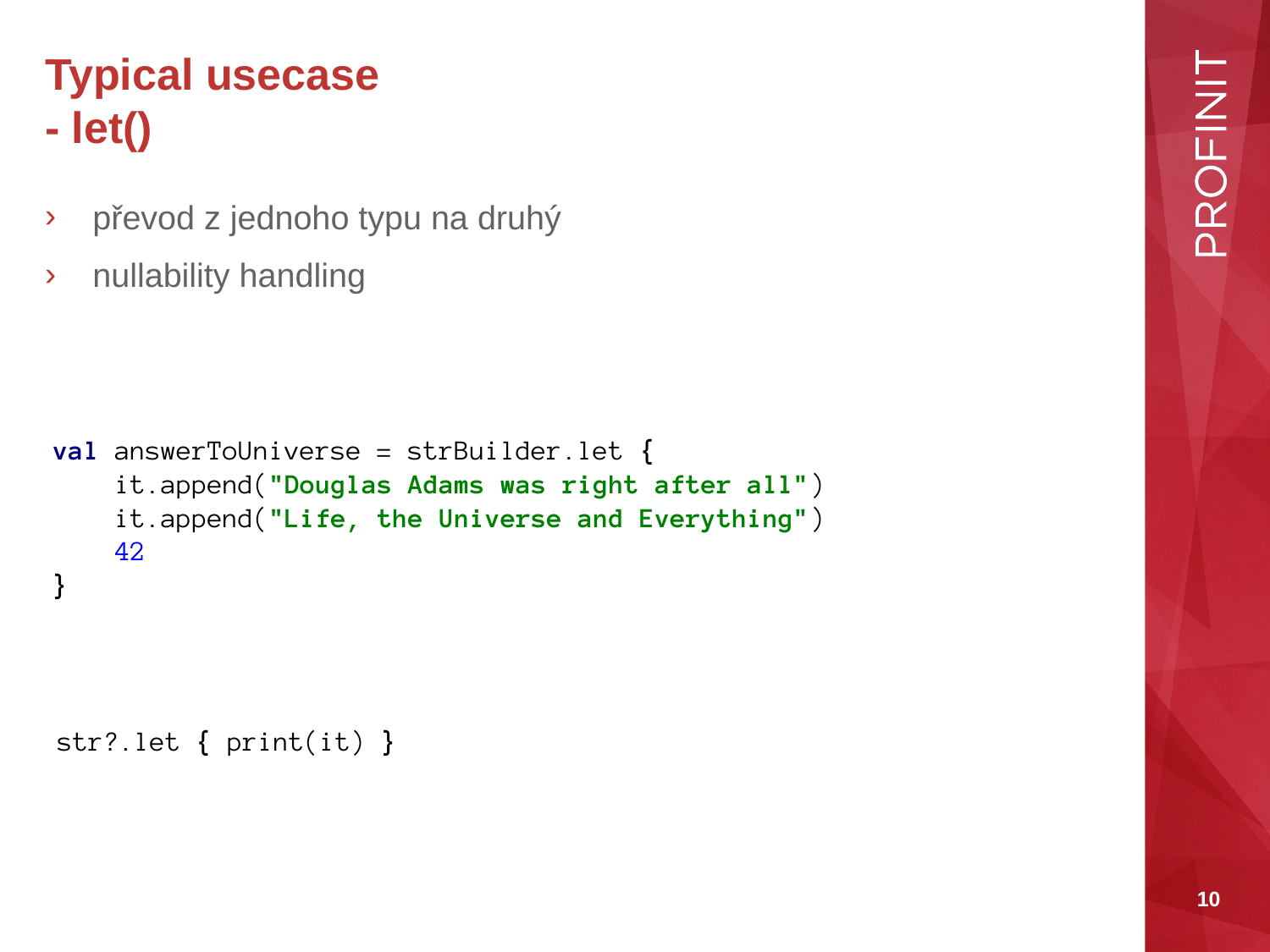

# Typical usecase - let()
převod z jednoho typu na druhý
nullability handling
val answerToUniverse = strBuilder.let {
    it.append("Douglas Adams was right after all")
    it.append("Life, the Universe and Everything")
    42
}
str?.let { print(it) }